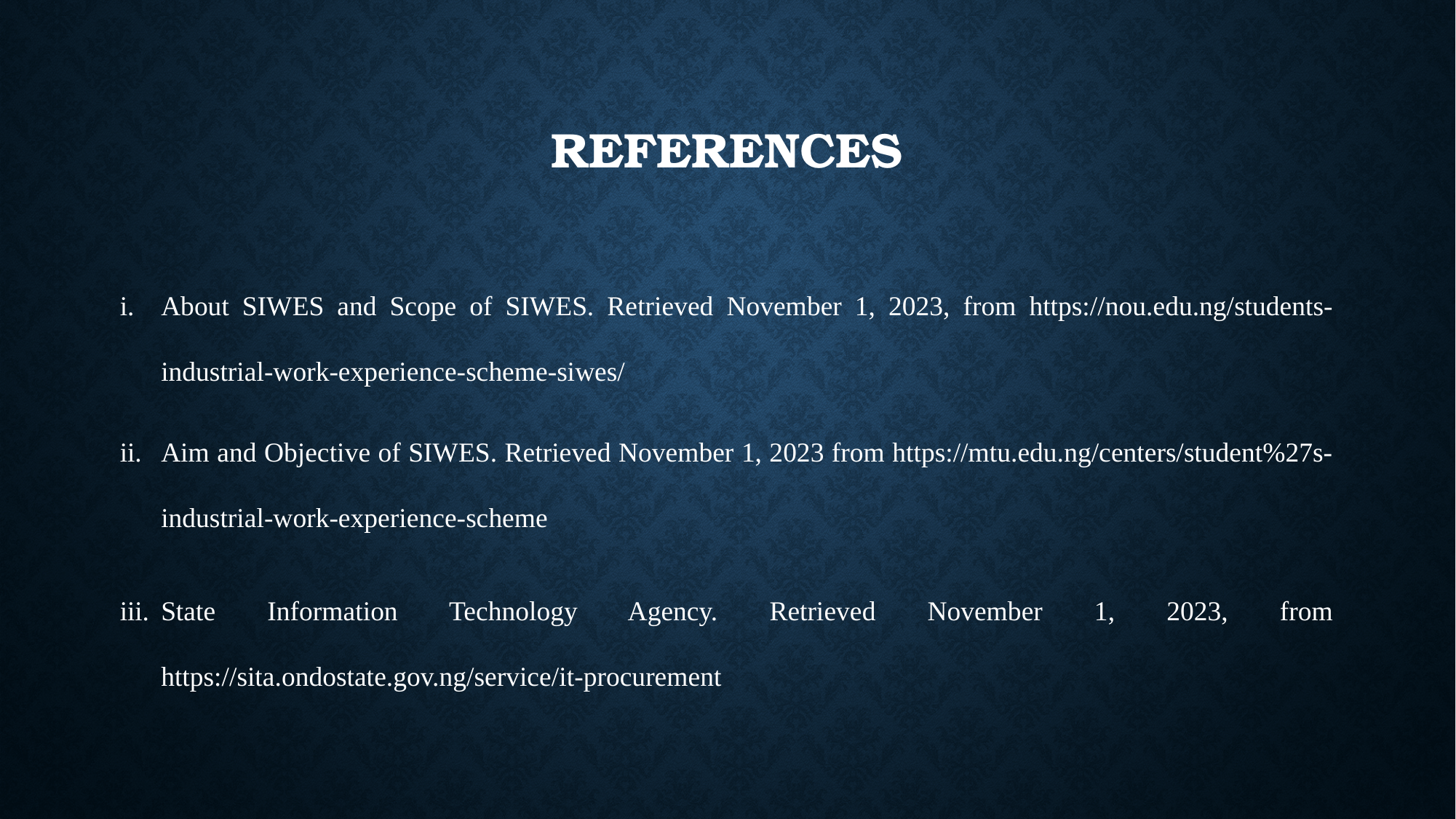

# references
About SIWES and Scope of SIWES. Retrieved November 1, 2023, from https://nou.edu.ng/students-industrial-work-experience-scheme-siwes/
Aim and Objective of SIWES. Retrieved November 1, 2023 from https://mtu.edu.ng/centers/student%27s-industrial-work-experience-scheme
State Information Technology Agency. Retrieved November 1, 2023, from https://sita.ondostate.gov.ng/service/it-procurement